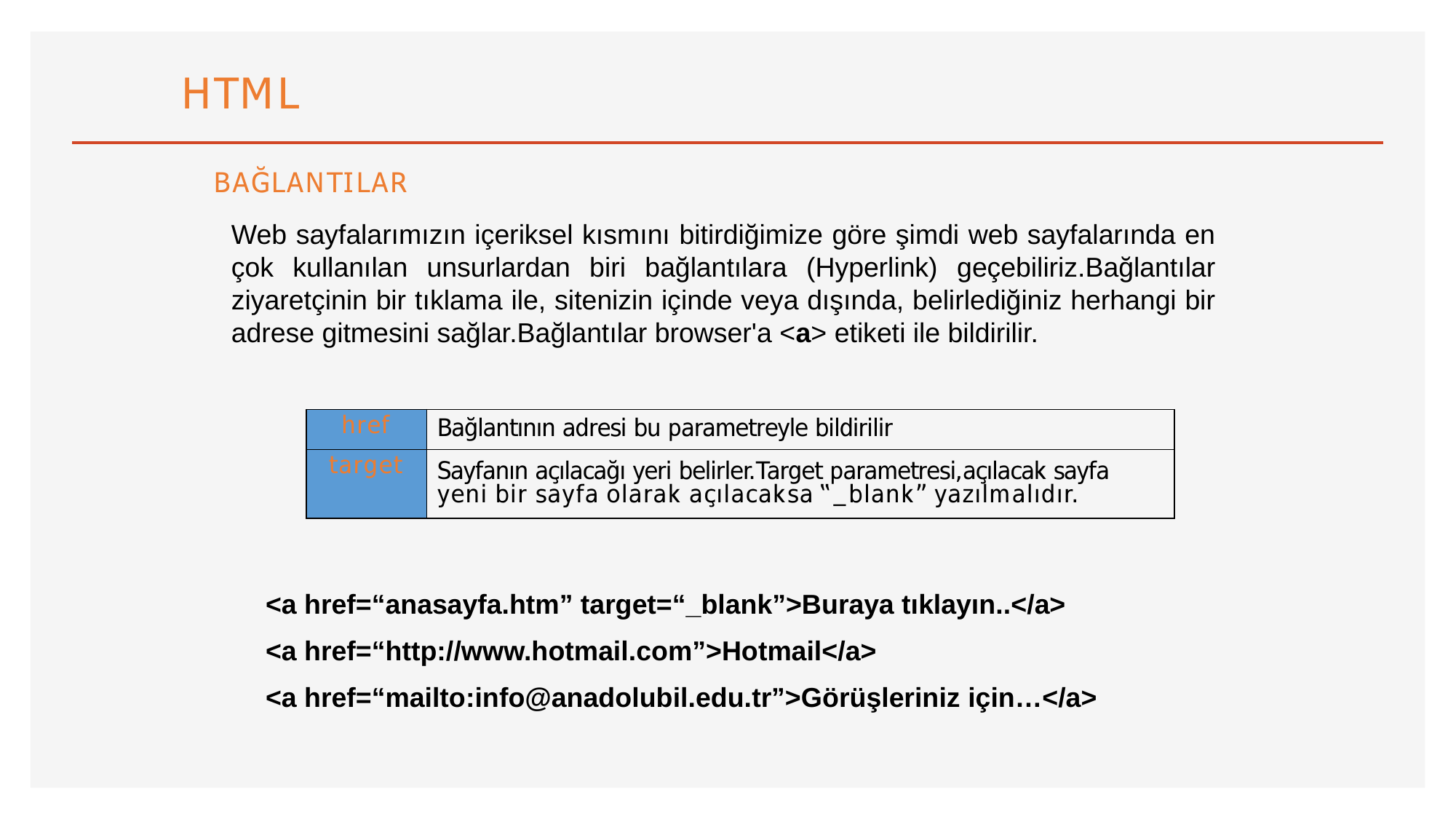

HTML
BAĞLANTILAR
Web sayfalarımızın içeriksel kısmını bitirdiğimize göre şimdi web sayfalarında en çok kullanılan unsurlardan biri bağlantılara (Hyperlink) geçebiliriz.Bağlantılar ziyaretçinin bir tıklama ile, sitenizin içinde veya dışında, belirlediğiniz herhangi bir adrese gitmesini sağlar.Bağlantılar browser'a <a> etiketi ile bildirilir.
| href | Bağlantının adresi bu parametreyle bildirilir |
| --- | --- |
| target | Sayfanın açılacağı yeri belirler.Target parametresi,açılacak sayfa yeni bir sayfa olarak açılacaksa “\_blank” yazılmalıdır. |
<a href=“anasayfa.htm” target=“_blank”>Buraya tıklayın..</a>
<a href=“http://www.hotmail.com”>Hotmail</a>
<a href=“mailto:info@anadolubil.edu.tr”>Görüşleriniz için…</a>